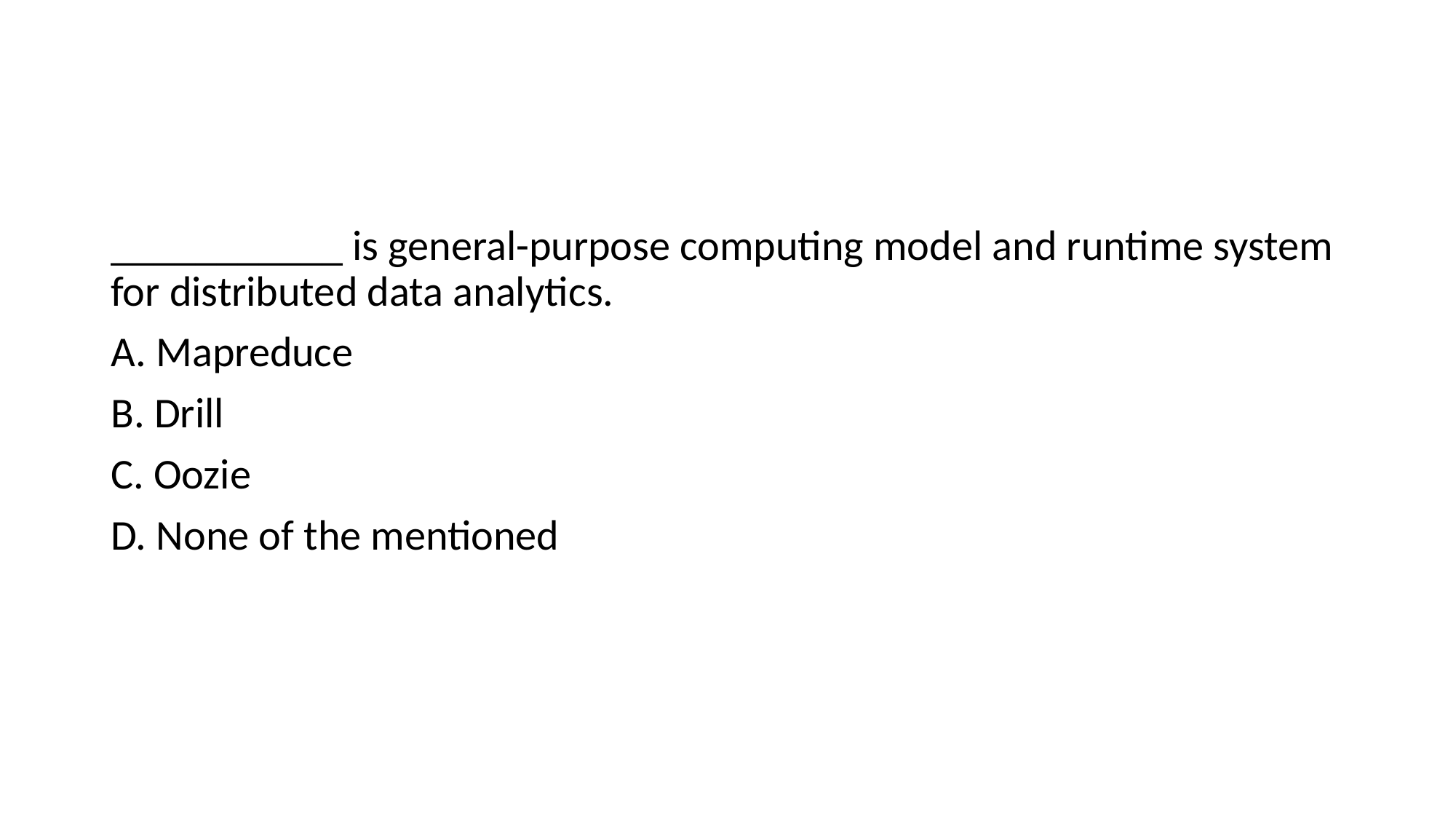

#
___________ is general-purpose computing model and runtime system for distributed data analytics.
A. Mapreduce
B. Drill
C. Oozie
D. None of the mentioned